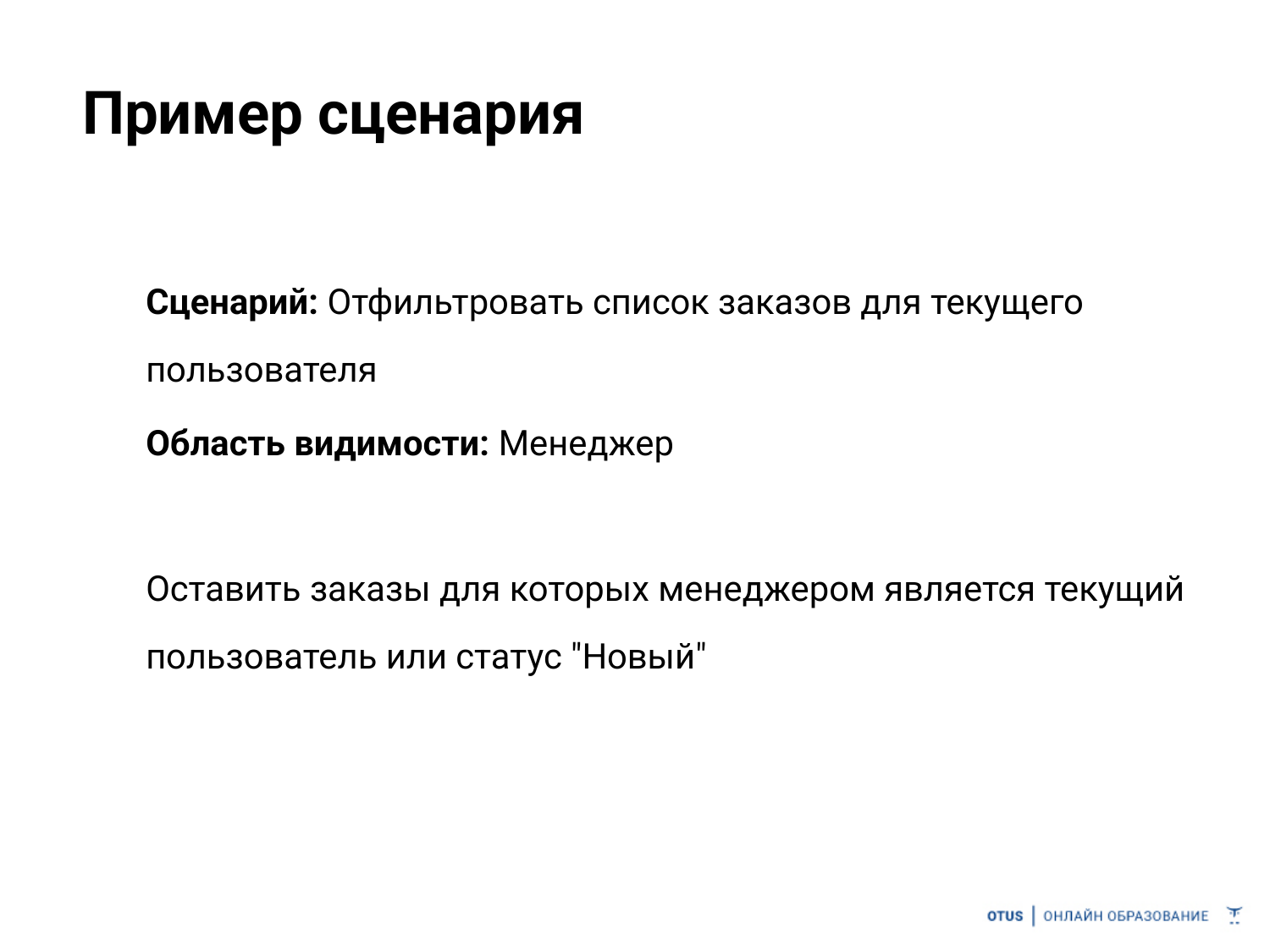

# Пример сценария
Сценарий: Отфильтровать список заказов для текущего пользователя
Область видимости: Менеджер

Оставить заказы для которых менеджером является текущий пользователь или статус "Новый"